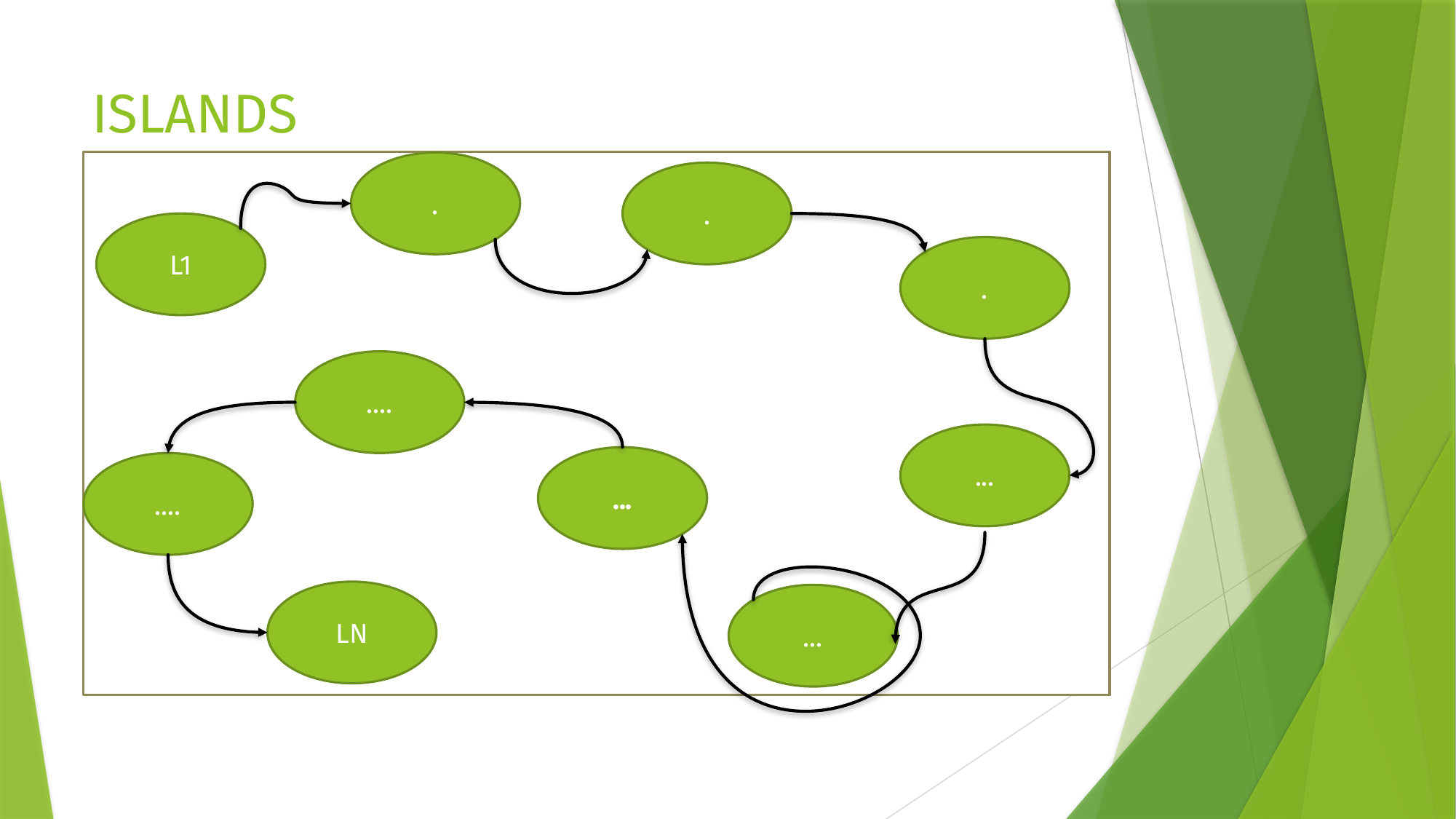

# ISLANDS

.
.
L1
.

....
...
...
....
LN
...